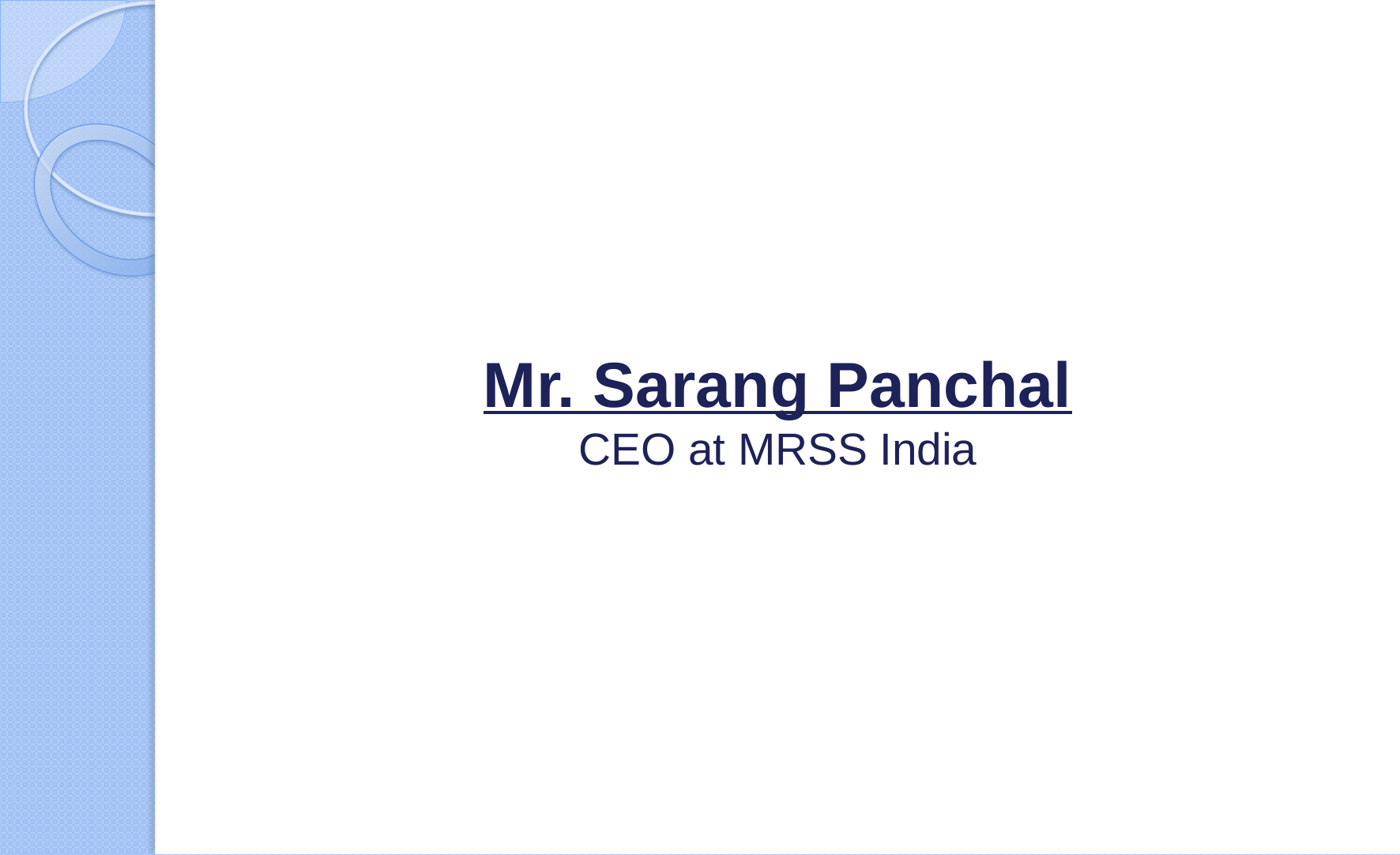

# Mr. Sarang Panchal CEO at MRSS India